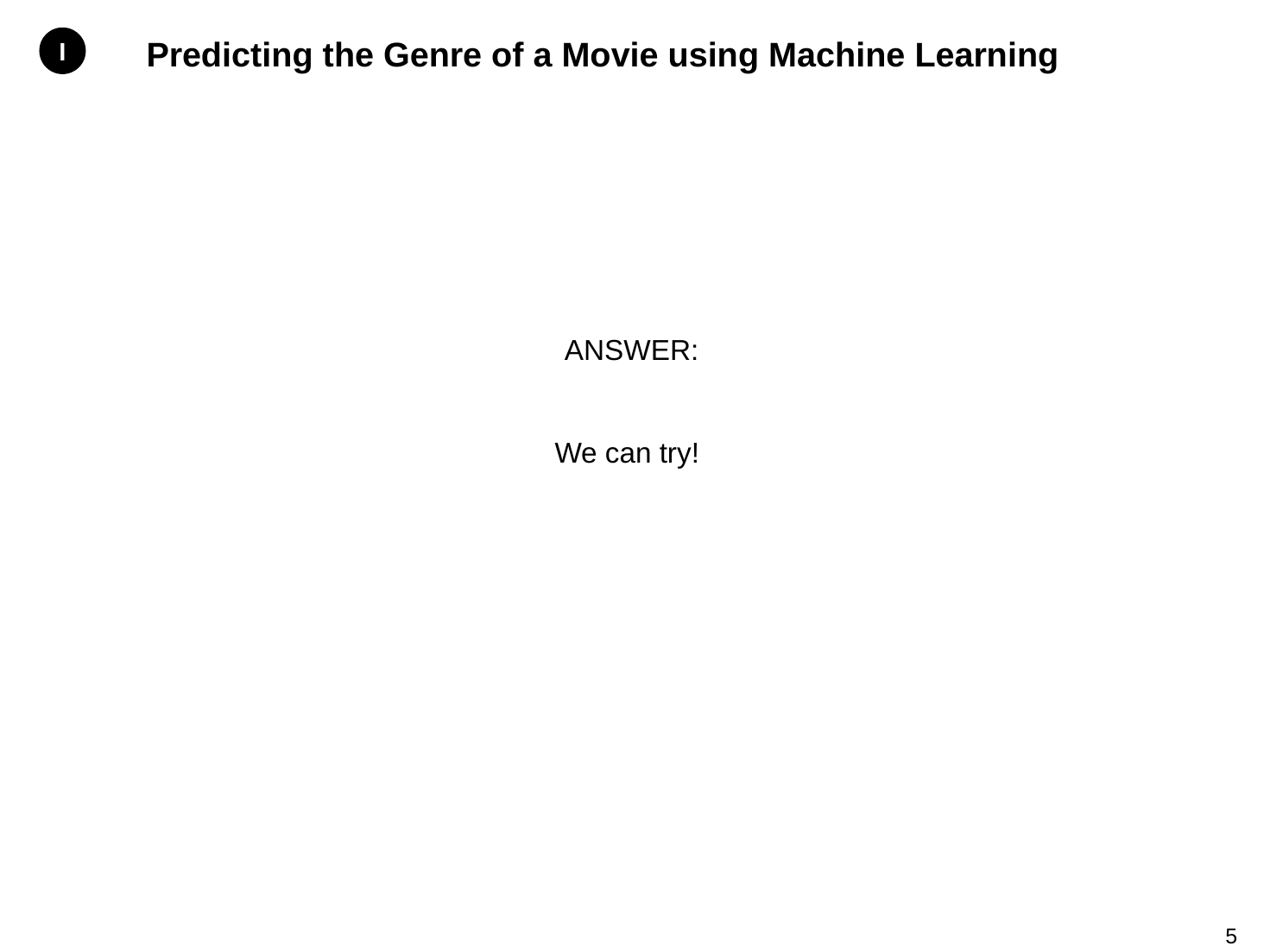

I
# Predicting the Genre of a Movie using Machine Learning
ANSWER:
We can try!
5